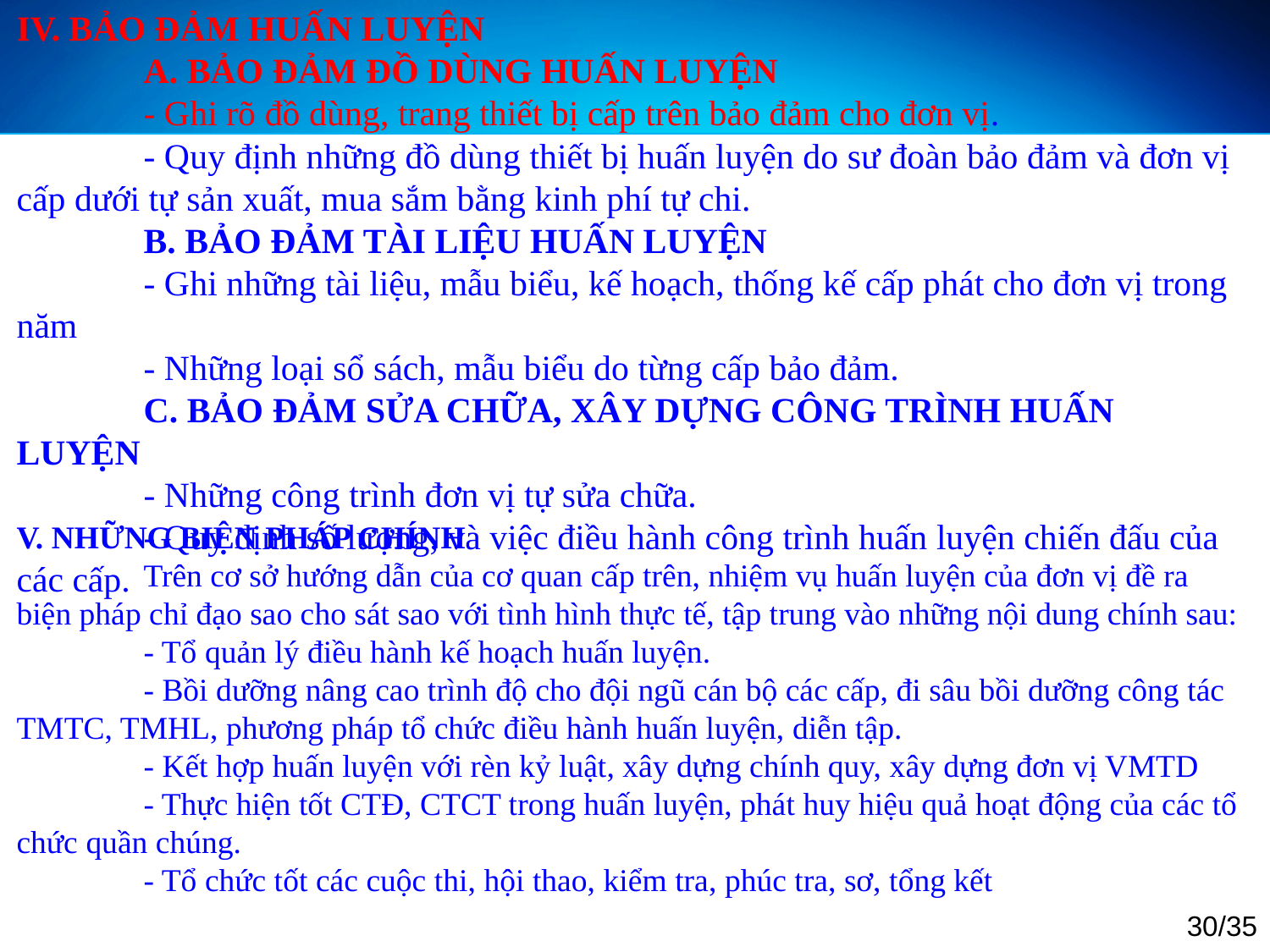

IV. BẢO ĐẢM HUẤN LUYỆN
	A. BẢO ĐẢM ĐỒ DÙNG HUẤN LUYỆN
	- Ghi rõ đồ dùng, trang thiết bị cấp trên bảo đảm cho đơn vị.
	- Quy định những đồ dùng thiết bị huấn luyện do sư đoàn bảo đảm và đơn vị cấp dưới tự sản xuất, mua sắm bằng kinh phí tự chi.
	B. BẢO ĐẢM TÀI LIỆU HUẤN LUYỆN
	- Ghi những tài liệu, mẫu biểu, kế hoạch, thống kế cấp phát cho đơn vị trong năm
	- Những loại sổ sách, mẫu biểu do từng cấp bảo đảm.
	C. BẢO ĐẢM SỬA CHỮA, XÂY DỰNG CÔNG TRÌNH HUẤN LUYỆN
	- Những công trình đơn vị tự sửa chữa.
	- Quy định số lượng, và việc điều hành công trình huấn luyện chiến đấu của các cấp.
V. NHỮNG BIỆN PHÁP CHÍNH
	Trên cơ sở hướng dẫn của cơ quan cấp trên, nhiệm vụ huấn luyện của đơn vị đề ra biện pháp chỉ đạo sao cho sát sao với tình hình thực tế, tập trung vào những nội dung chính sau:
	- Tổ quản lý điều hành kế hoạch huấn luyện.
	- Bồi dưỡng nâng cao trình độ cho đội ngũ cán bộ các cấp, đi sâu bồi dưỡng công tác TMTC, TMHL, phương pháp tổ chức điều hành huấn luyện, diễn tập.
	- Kết hợp huấn luyện với rèn kỷ luật, xây dựng chính quy, xây dựng đơn vị VMTD
	- Thực hiện tốt CTĐ, CTCT trong huấn luyện, phát huy hiệu quả hoạt động của các tổ chức quần chúng.
	- Tổ chức tốt các cuộc thi, hội thao, kiểm tra, phúc tra, sơ, tổng kết
30/35